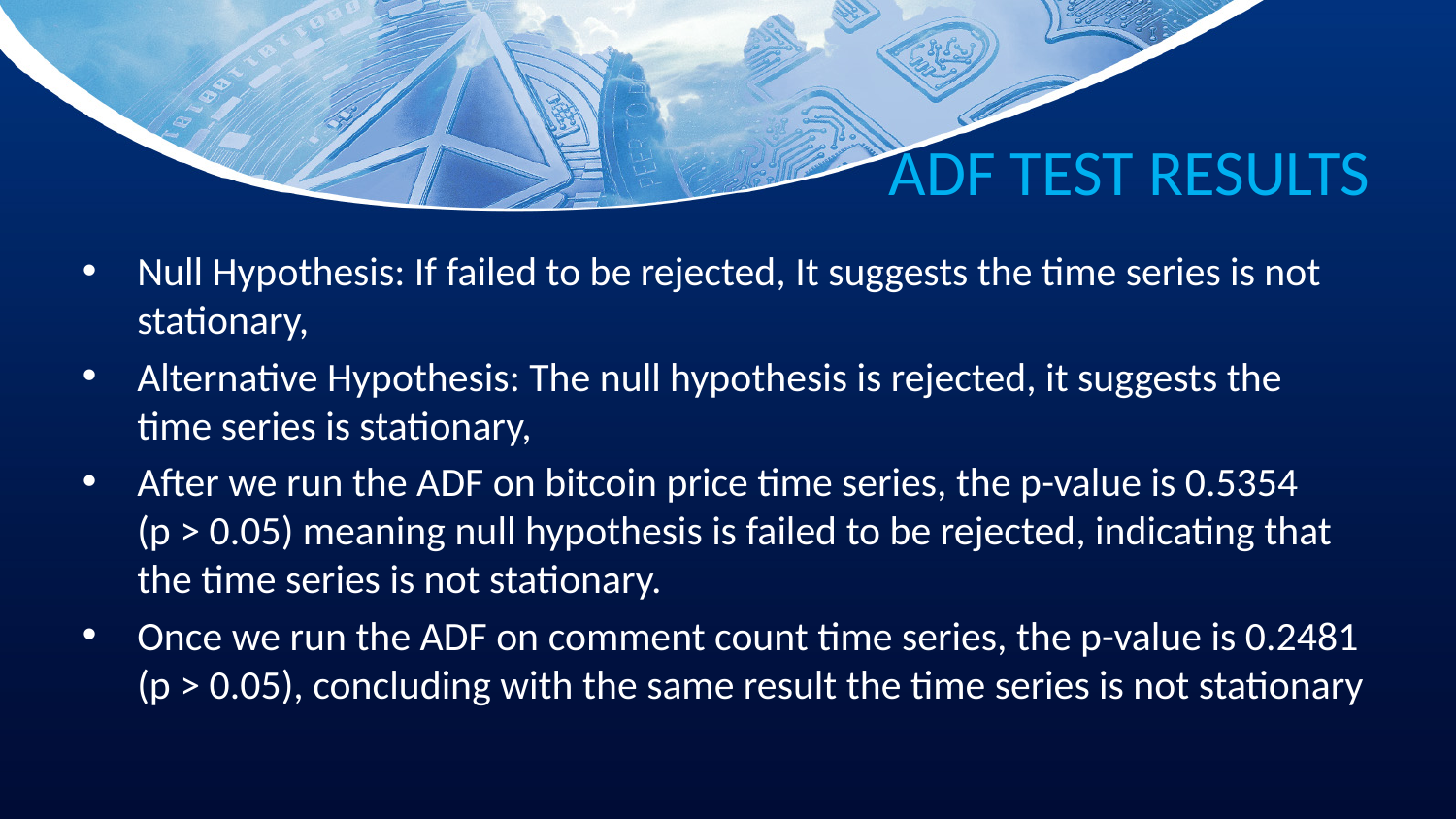

# ADF TEST RESULTS
Null Hypothesis: If failed to be rejected, It suggests the time series is not stationary,
Alternative Hypothesis: The null hypothesis is rejected, it suggests the time series is stationary,
After we run the ADF on bitcoin price time series, the p-value is 0.5354
(p > 0.05) meaning null hypothesis is failed to be rejected, indicating that the time series is not stationary.
Once we run the ADF on comment count time series, the p-value is 0.2481
(p > 0.05), concluding with the same result the time series is not stationary